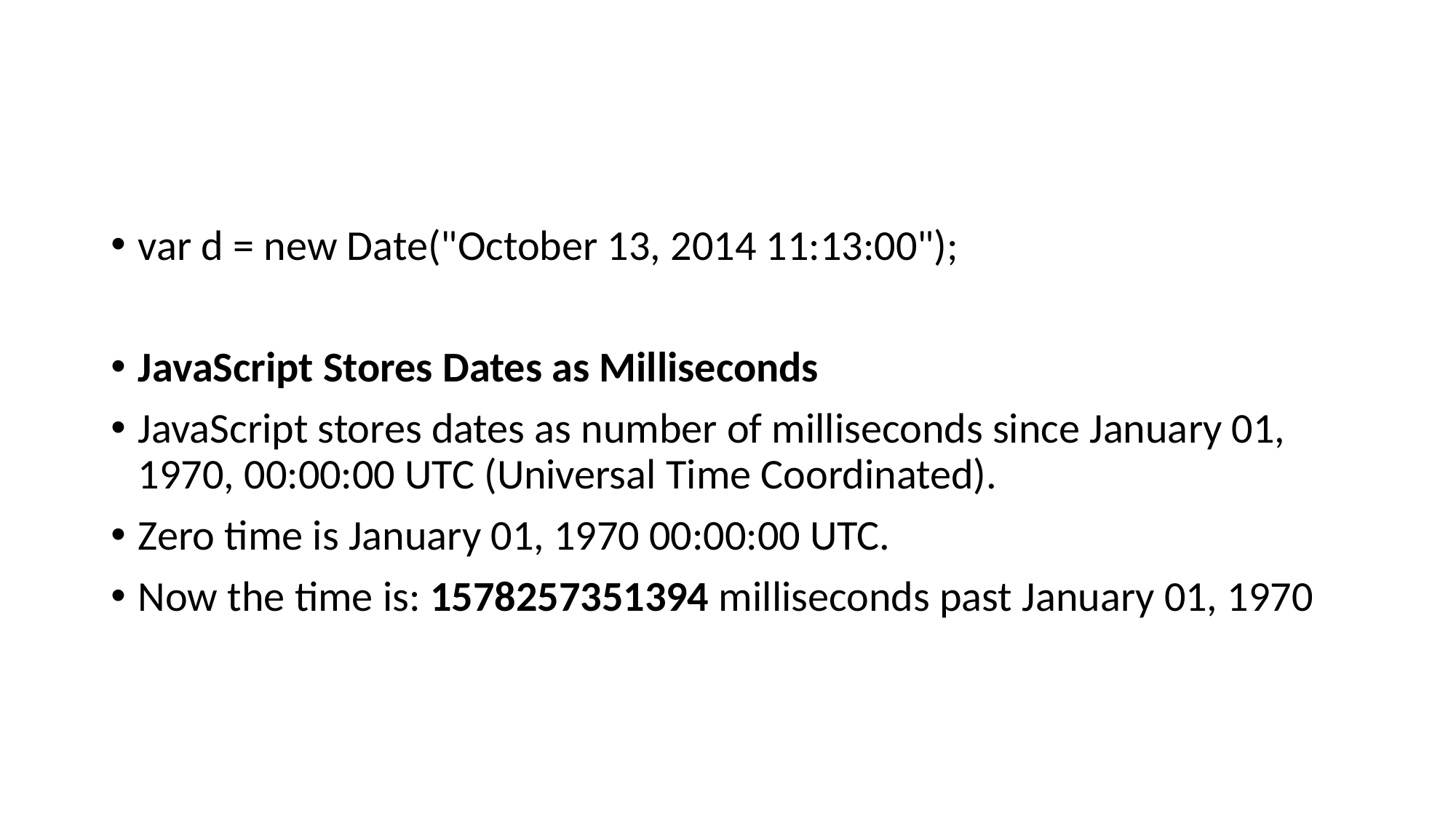

#
var d = new Date("October 13, 2014 11:13:00");

JavaScript Stores Dates as Milliseconds
JavaScript stores dates as number of milliseconds since January 01, 1970, 00:00:00 UTC (Universal Time Coordinated).
Zero time is January 01, 1970 00:00:00 UTC.
Now the time is: 1578257351394 milliseconds past January 01, 1970